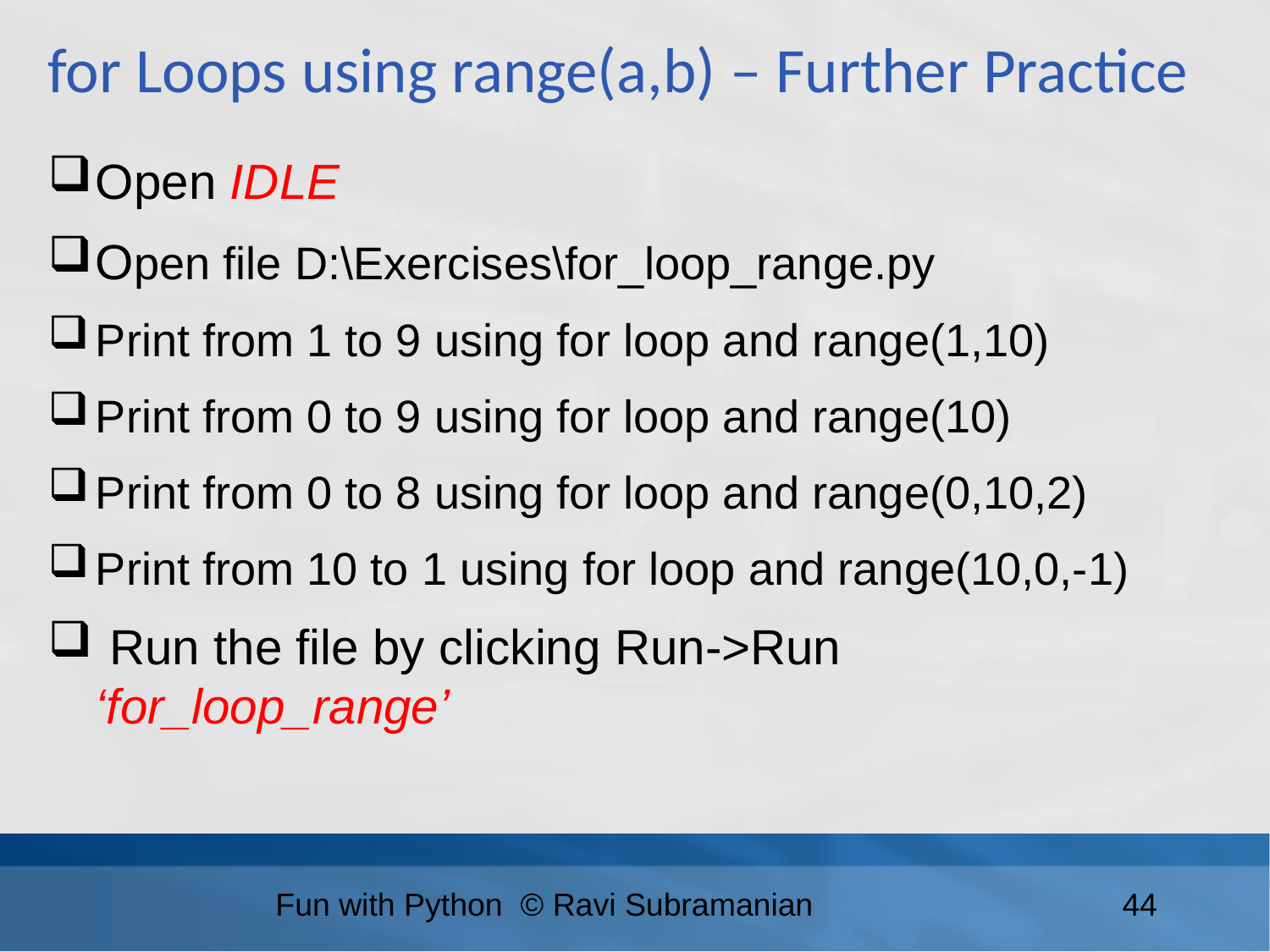

for Loops using range(a,b) – Further Practice
Open IDLE
Open file D:\Exercises\for_loop_range.py
Print from 1 to 9 using for loop and range(1,10)
Print from 0 to 9 using for loop and range(10)
Print from 0 to 8 using for loop and range(0,10,2)
Print from 10 to 1 using for loop and range(10,0,-1)
 Run the file by clicking Run->Run  ‘for_loop_range’